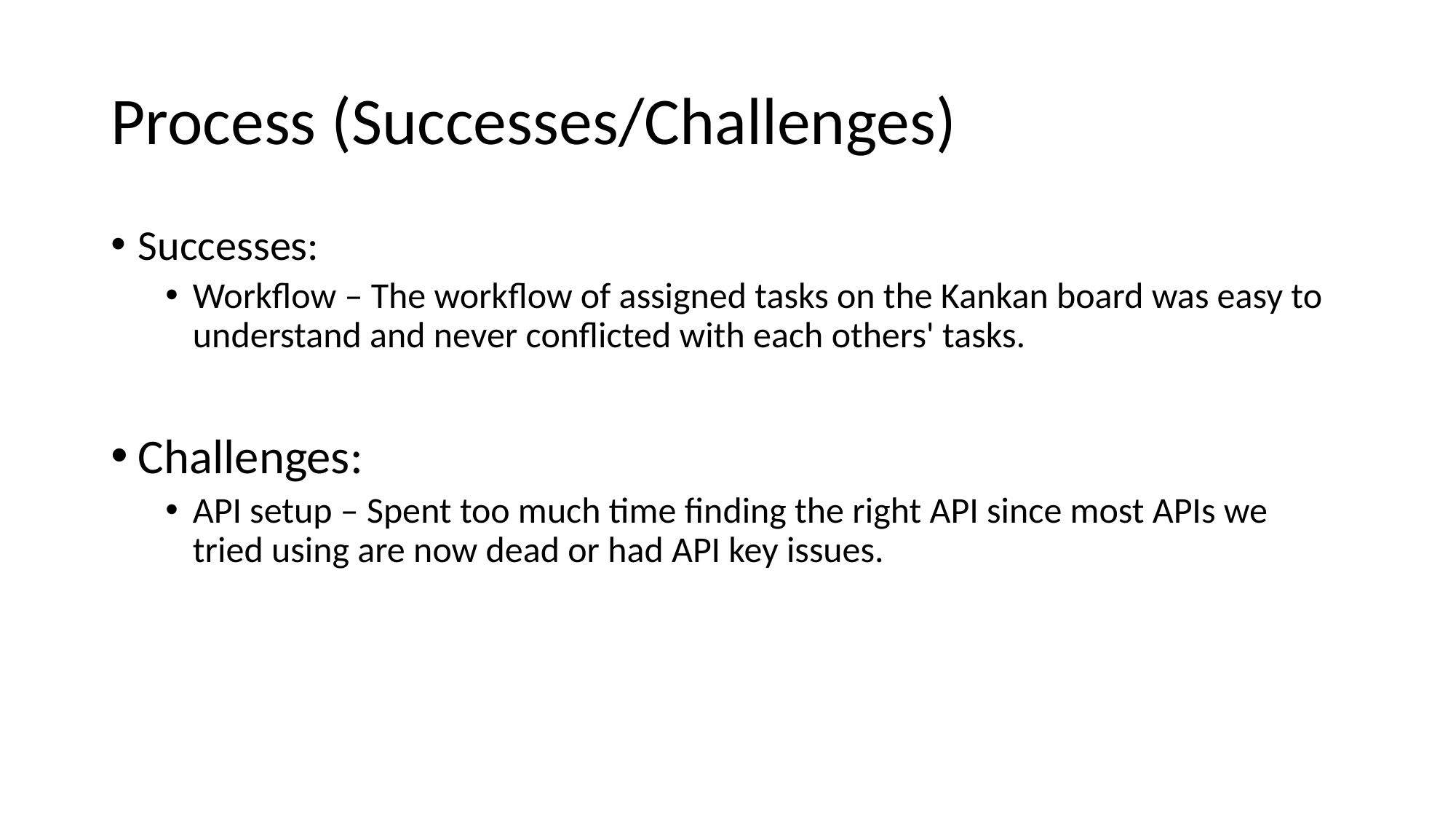

# Process (Successes/Challenges)
Successes:
Workflow – The workflow of assigned tasks on the Kankan board was easy to understand and never conflicted with each others' tasks.

Challenges:
API setup – Spent too much time finding the right API since most APIs we tried using are now dead or had API key issues.